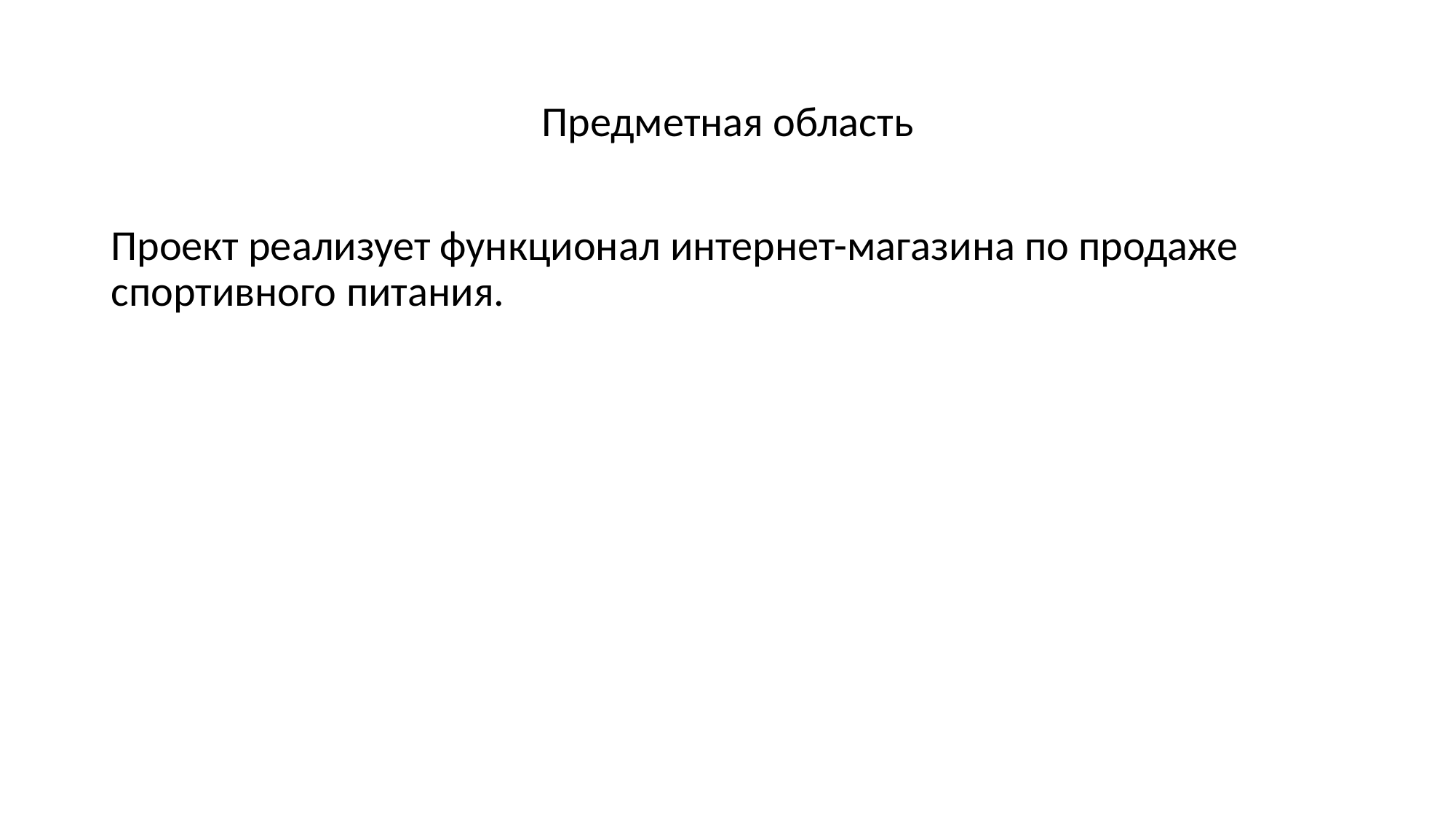

# Предметная область
Проект реализует функционал интернет-магазина по продаже спортивного питания.